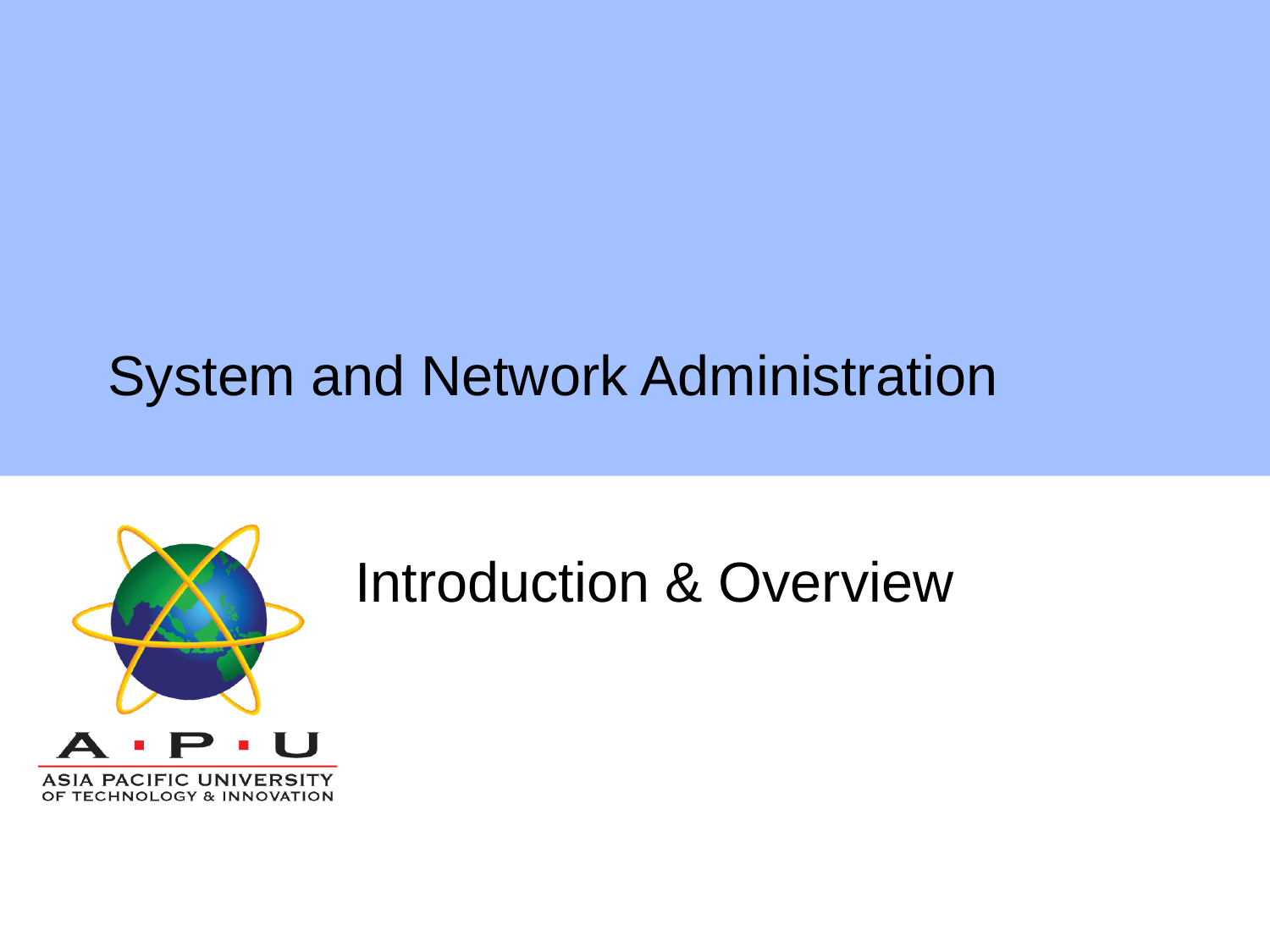

# System and Network Administration
Introduction & Overview